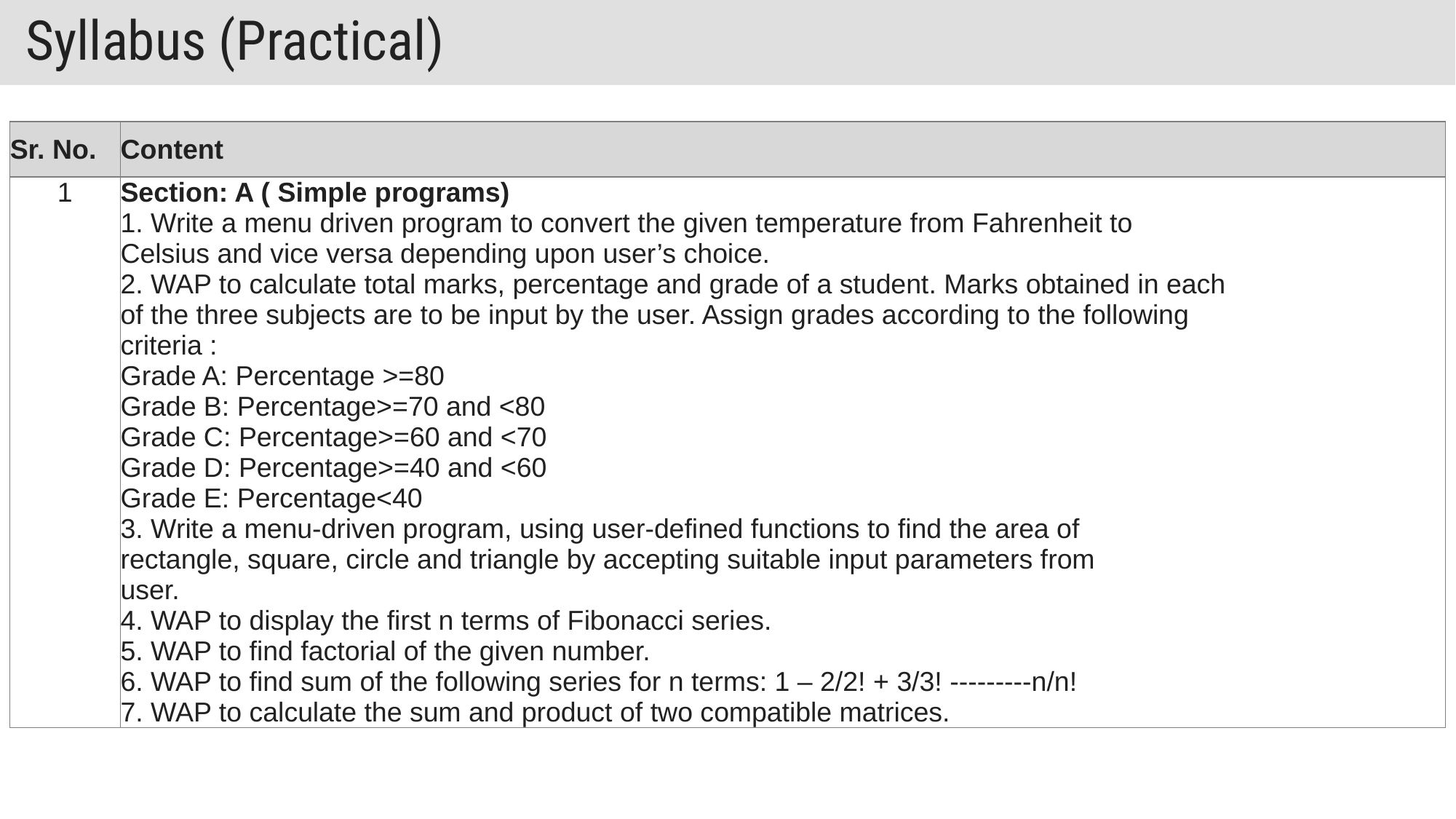

Syllabus (Practical)
| Sr. No. | Content |
| --- | --- |
| 1 | Section: A ( Simple programs) 1. Write a menu driven program to convert the given temperature from Fahrenheit to Celsius and vice versa depending upon user’s choice. 2. WAP to calculate total marks, percentage and grade of a student. Marks obtained in each of the three subjects are to be input by the user. Assign grades according to the following criteria : Grade A: Percentage >=80 Grade B: Percentage>=70 and <80 Grade C: Percentage>=60 and <70 Grade D: Percentage>=40 and <60 Grade E: Percentage<40 3. Write a menu-driven program, using user-defined functions to find the area of rectangle, square, circle and triangle by accepting suitable input parameters from user. 4. WAP to display the first n terms of Fibonacci series. 5. WAP to find factorial of the given number. 6. WAP to find sum of the following series for n terms: 1 – 2/2! + 3/3! ---------n/n! 7. WAP to calculate the sum and product of two compatible matrices. |